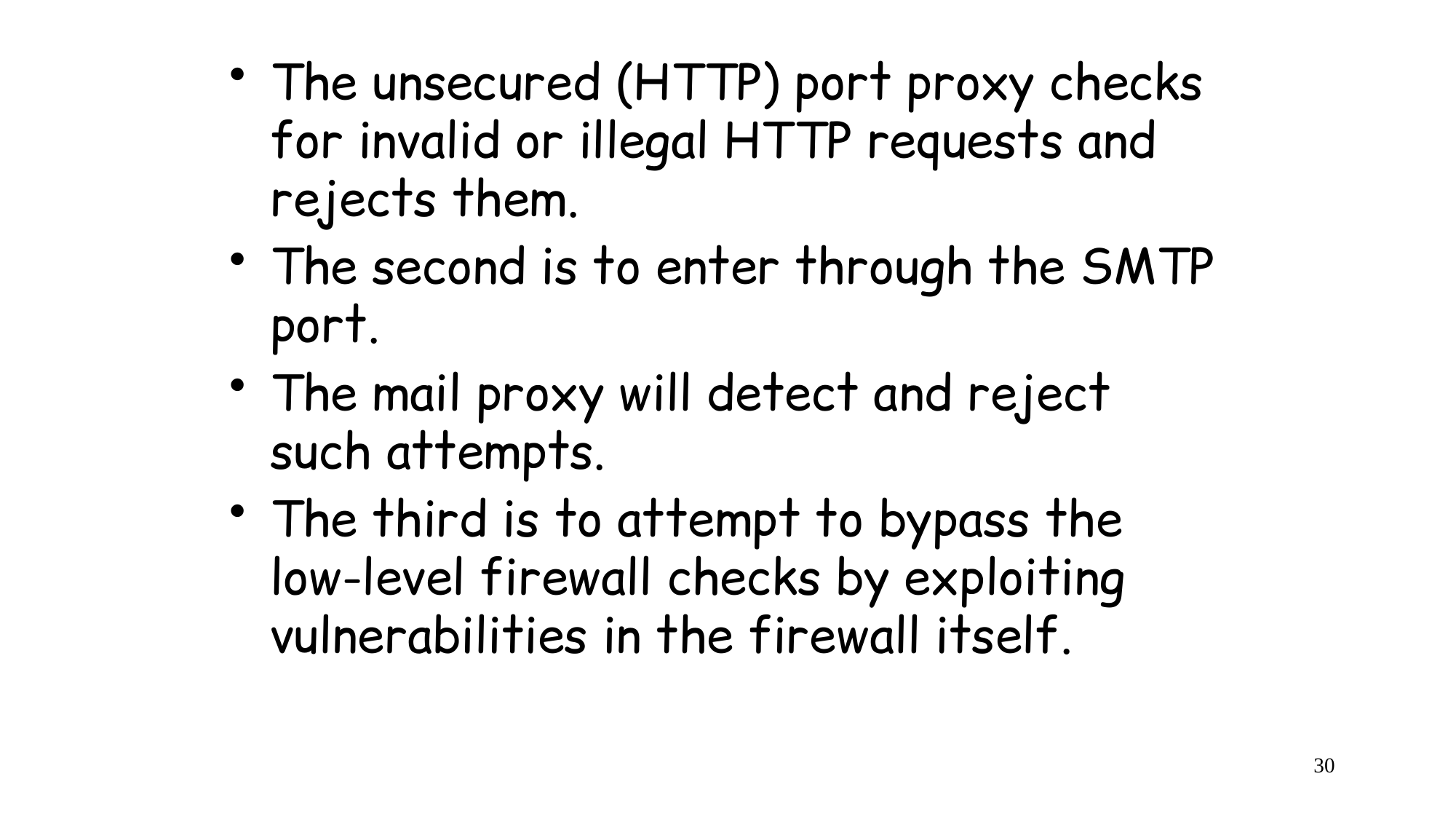

The unsecured (HTTP) port proxy checks for invalid or illegal HTTP requests and rejects them.
The second is to enter through the SMTP port.
The mail proxy will detect and reject such attempts.
The third is to attempt to bypass the low-level firewall checks by exploiting vulnerabilities in the firewall itself.
30